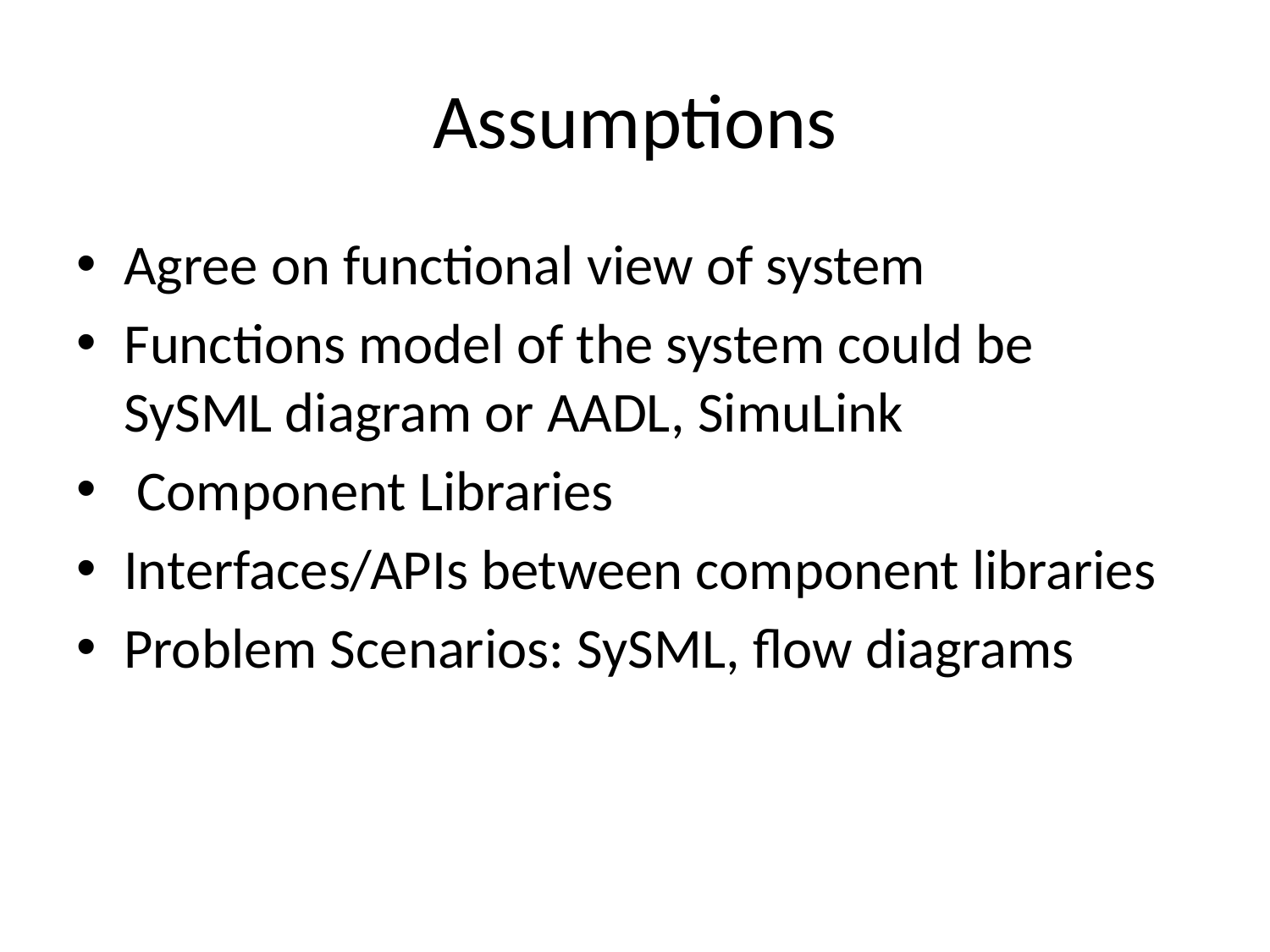

# Assumptions
Agree on functional view of system
Functions model of the system could be SySML diagram or AADL, SimuLink
 Component Libraries
Interfaces/APIs between component libraries
Problem Scenarios: SySML, flow diagrams